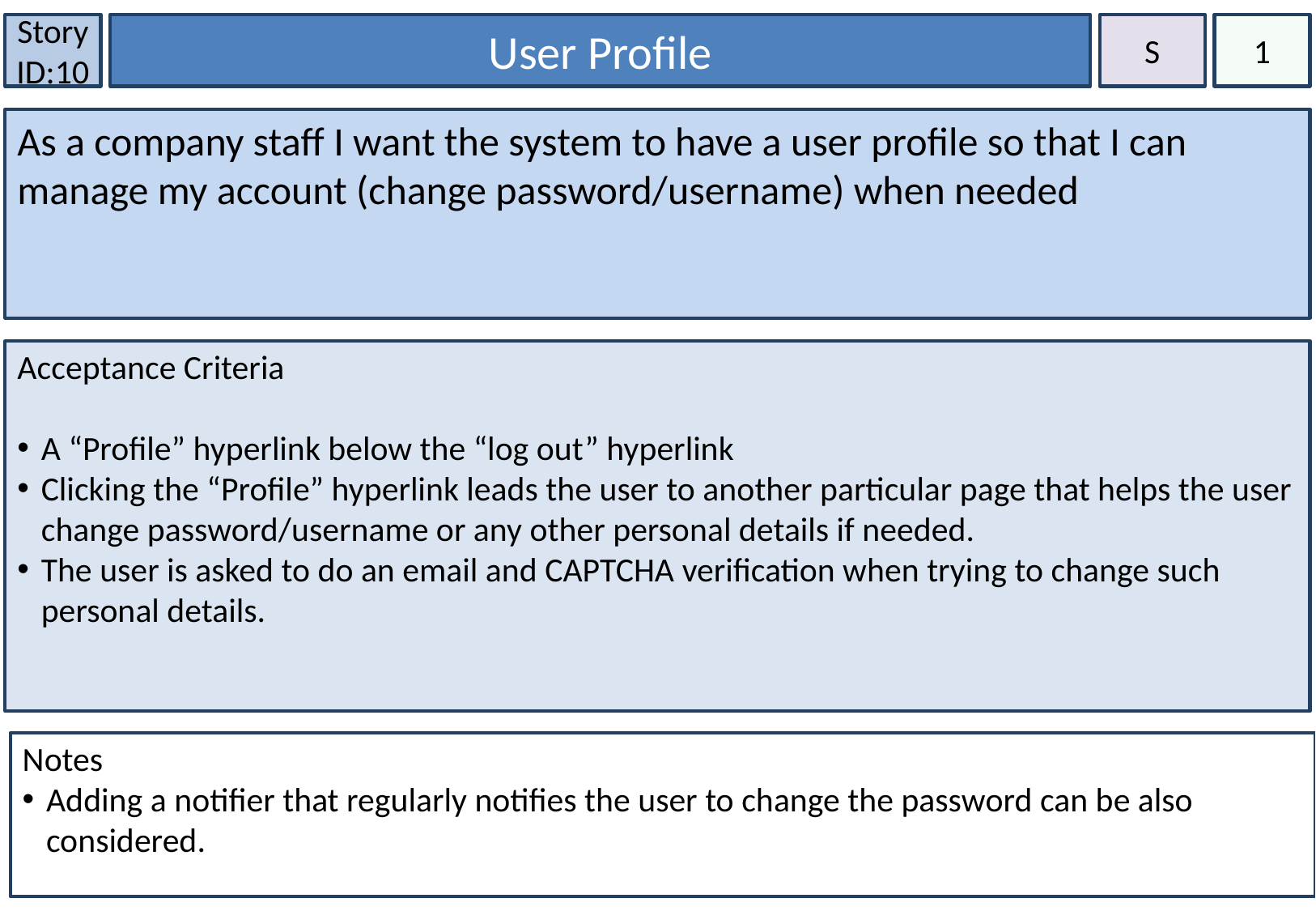

Story ID:10
User Profile
S
1
As a company staff I want the system to have a user profile so that I can manage my account (change password/username) when needed
Acceptance Criteria

A “Profile” hyperlink below the “log out” hyperlink
Clicking the “Profile” hyperlink leads the user to another particular page that helps the user change password/username or any other personal details if needed.
The user is asked to do an email and CAPTCHA verification when trying to change such personal details.
Notes
Adding a notifier that regularly notifies the user to change the password can be also considered.